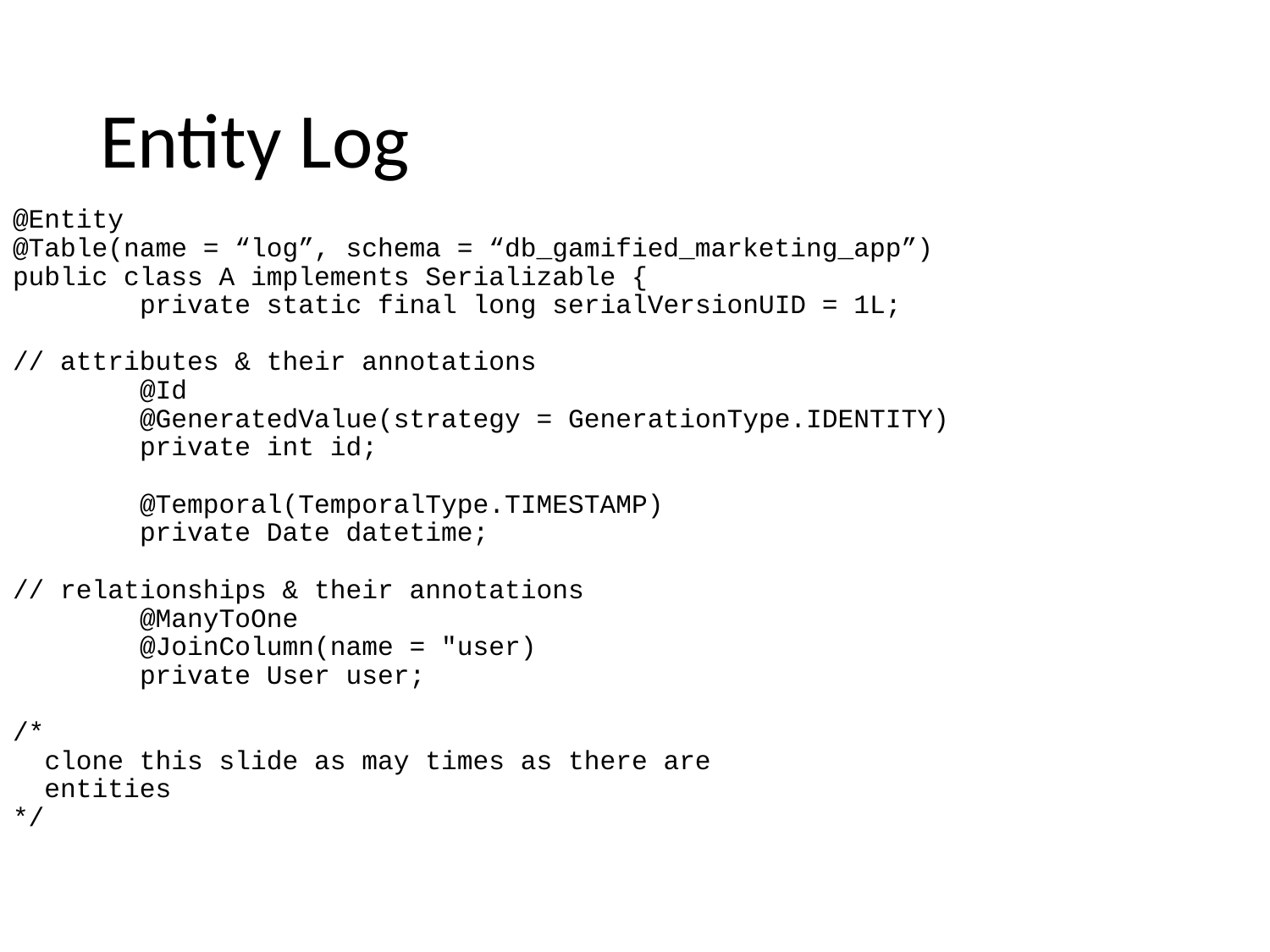

# Entity Log
@Entity
@Table(name = “log”, schema = “db_gamified_marketing_app”)
public class A implements Serializable {
	private static final long serialVersionUID = 1L;

// attributes & their annotations
	@Id
	@GeneratedValue(strategy = GenerationType.IDENTITY)
    	private int id;

	@Temporal(TemporalType.TIMESTAMP)
	private Date datetime;

// relationships & their annotations
	@ManyToOne
	@JoinColumn(name = "user)
    	private User user;

/*
  clone this slide as may times as there are
  entities
*/